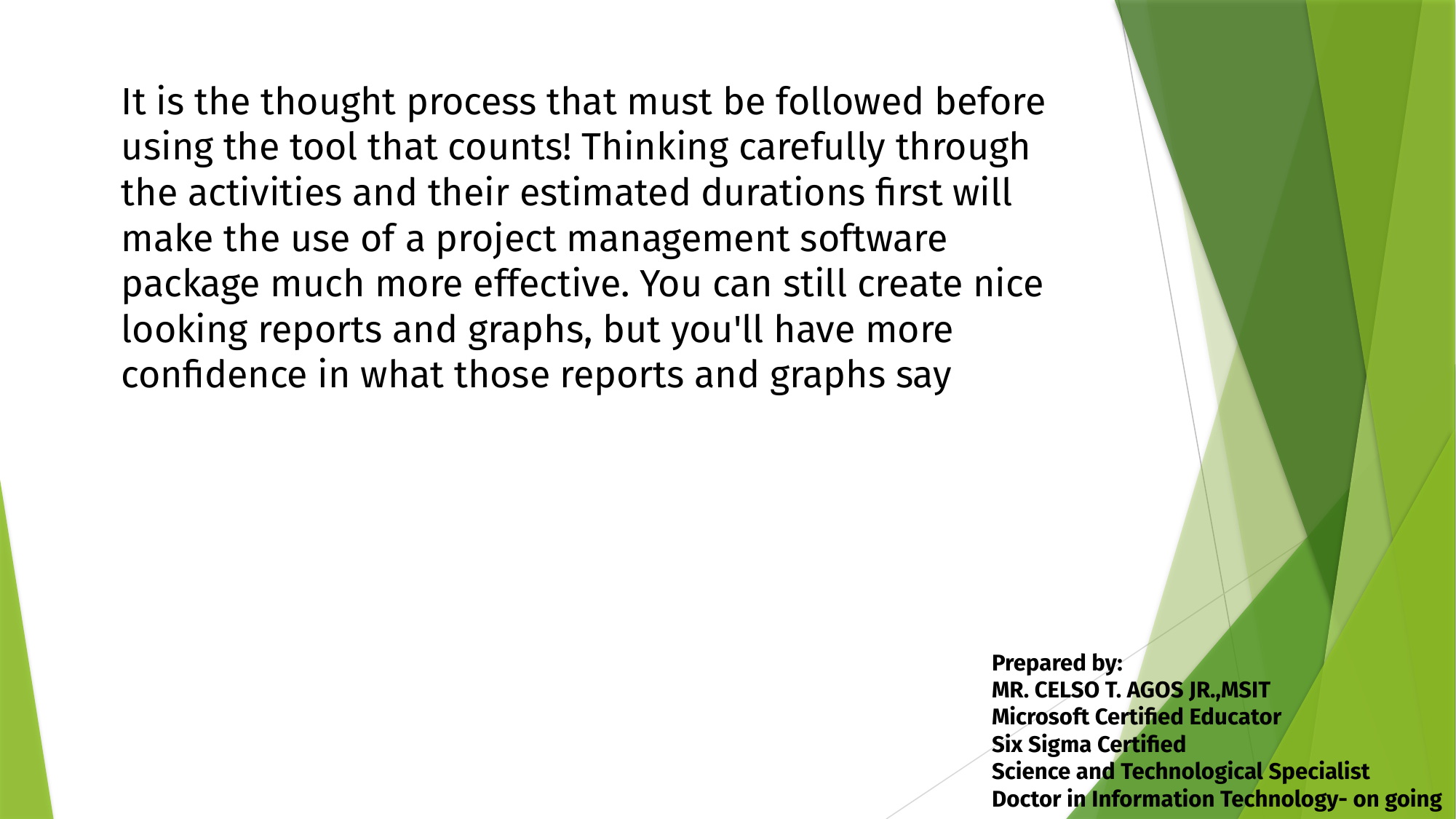

It is the thought process that must be followed before using the tool that counts! Thinking carefully through the activities and their estimated durations first will make the use of a project management software package much more effective. You can still create nice looking reports and graphs, but you'll have more confidence in what those reports and graphs say
Prepared by:
MR. CELSO T. AGOS JR.,MSIT
Microsoft Certified Educator
Six Sigma Certified
Science and Technological Specialist
Doctor in Information Technology- on going